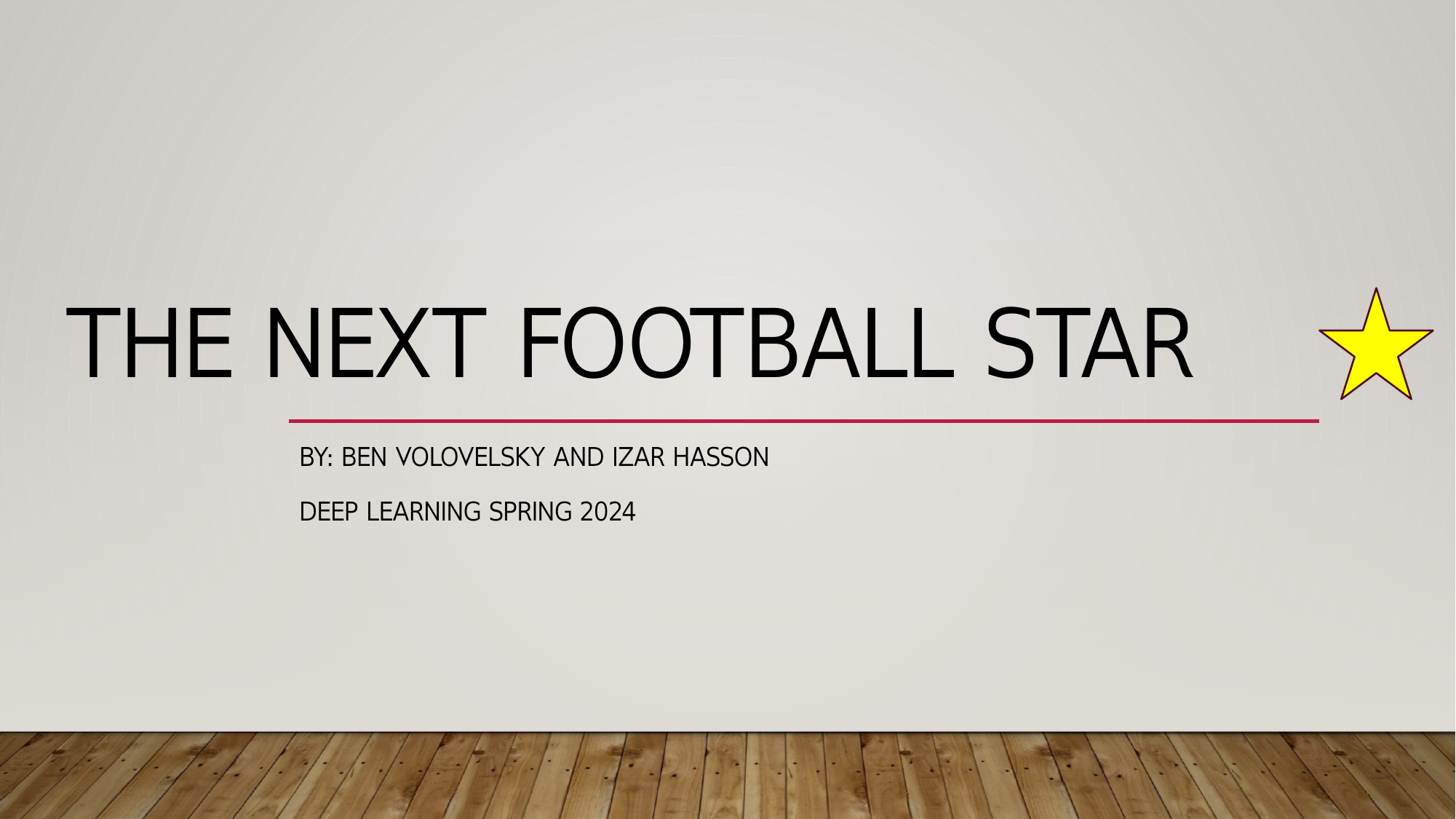

# The next football star

BY: Ben volovelsky and izar hasson
Deep learning spring 2024